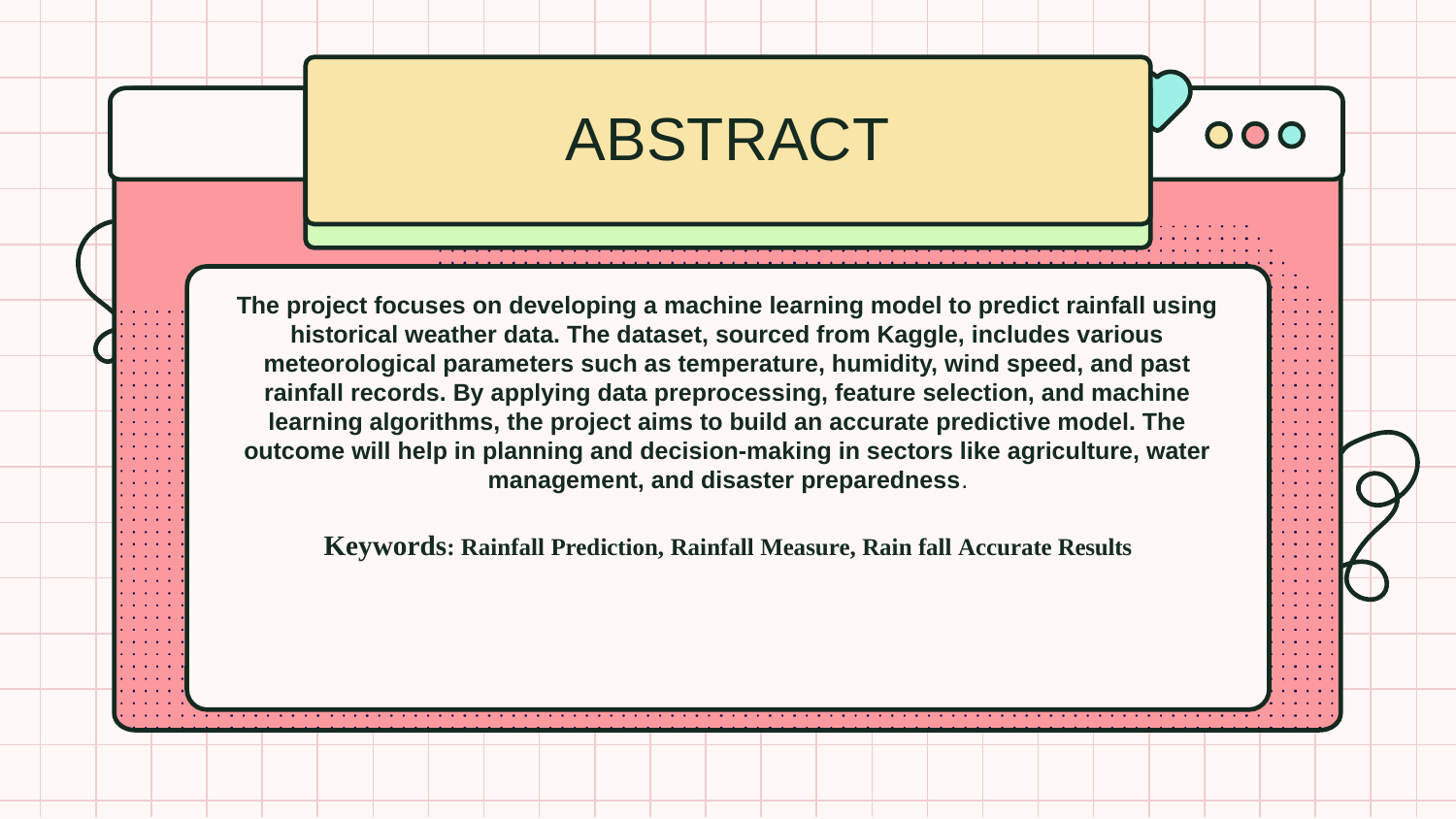

# ABSTRACT
The project focuses on developing a machine learning model to predict rainfall using historical weather data. The dataset, sourced from Kaggle, includes various meteorological parameters such as temperature, humidity, wind speed, and past rainfall records. By applying data preprocessing, feature selection, and machine learning algorithms, the project aims to build an accurate predictive model. The outcome will help in planning and decision-making in sectors like agriculture, water management, and disaster preparedness.

Keywords: Rainfall Prediction, Rainfall Measure, Rain fall Accurate Results